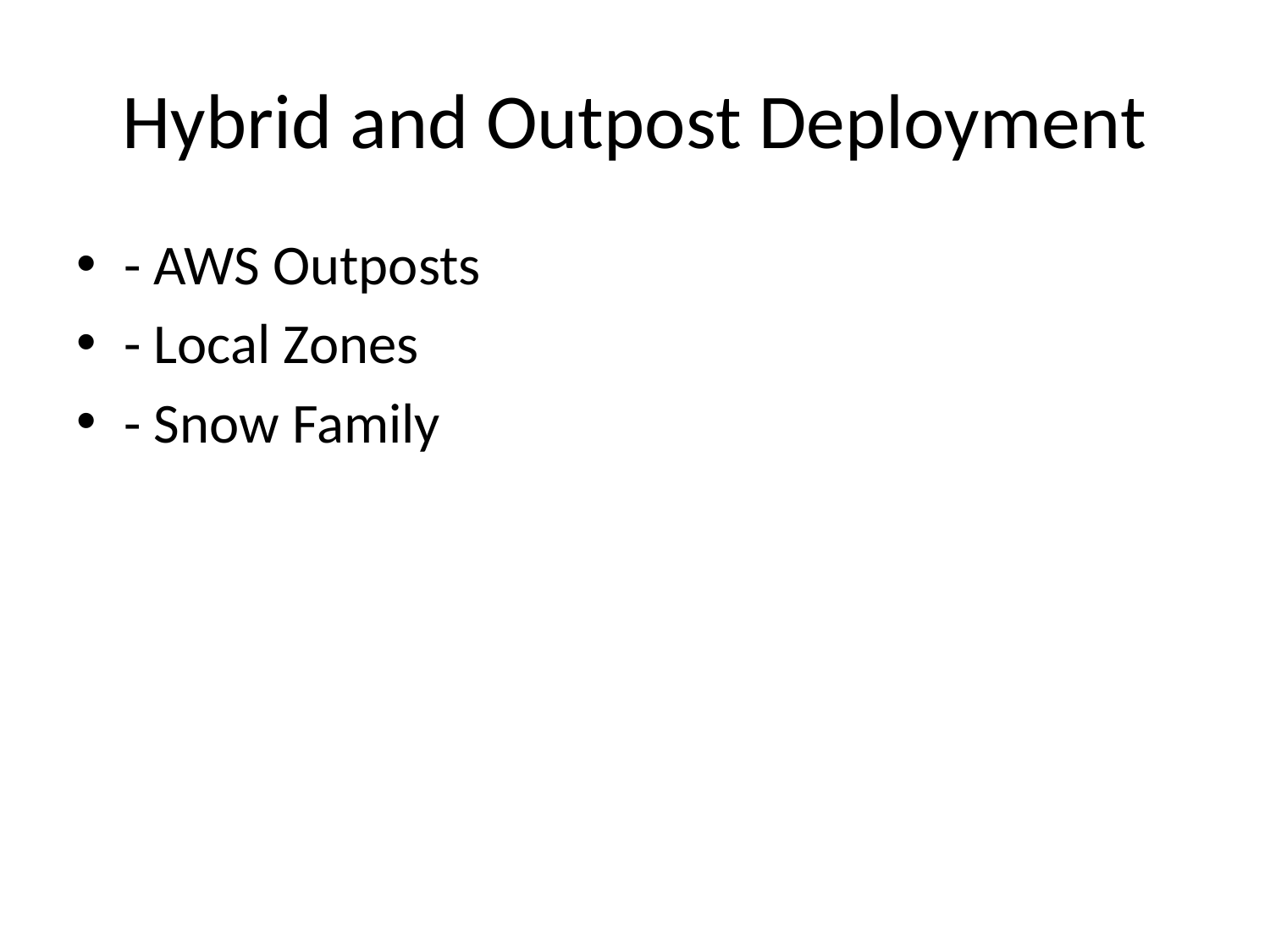

# Hybrid and Outpost Deployment
- AWS Outposts
- Local Zones
- Snow Family